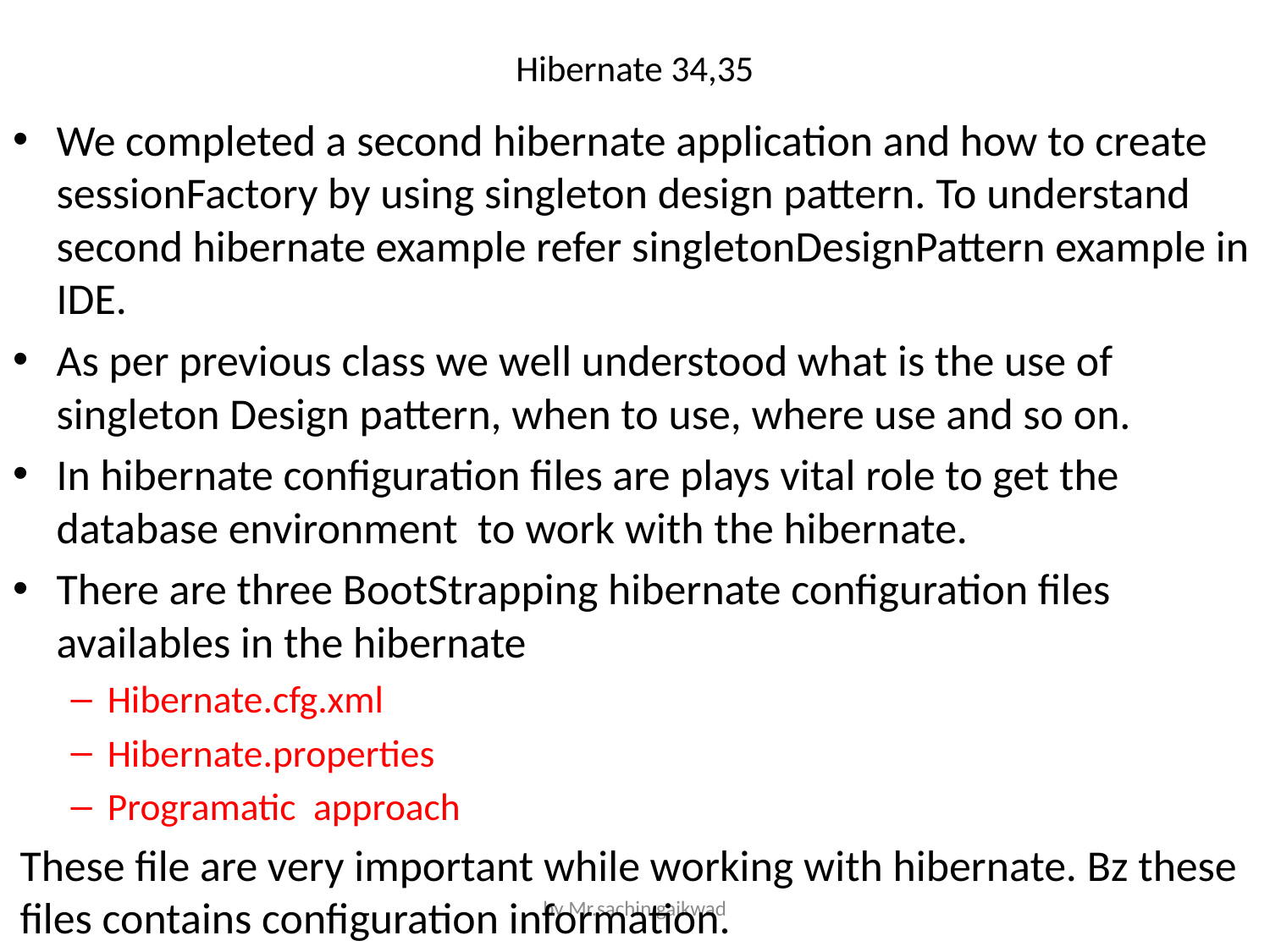

# Hibernate 34,35
We completed a second hibernate application and how to create sessionFactory by using singleton design pattern. To understand second hibernate example refer singletonDesignPattern example in IDE.
As per previous class we well understood what is the use of singleton Design pattern, when to use, where use and so on.
In hibernate configuration files are plays vital role to get the database environment  to work with the hibernate.
There are three BootStrapping hibernate configuration files availables in the hibernate
Hibernate.cfg.xml
Hibernate.properties
Programatic  approach
These file are very important while working with hibernate. Bz these files contains configuration information.

by Mr.sachin gaikwad